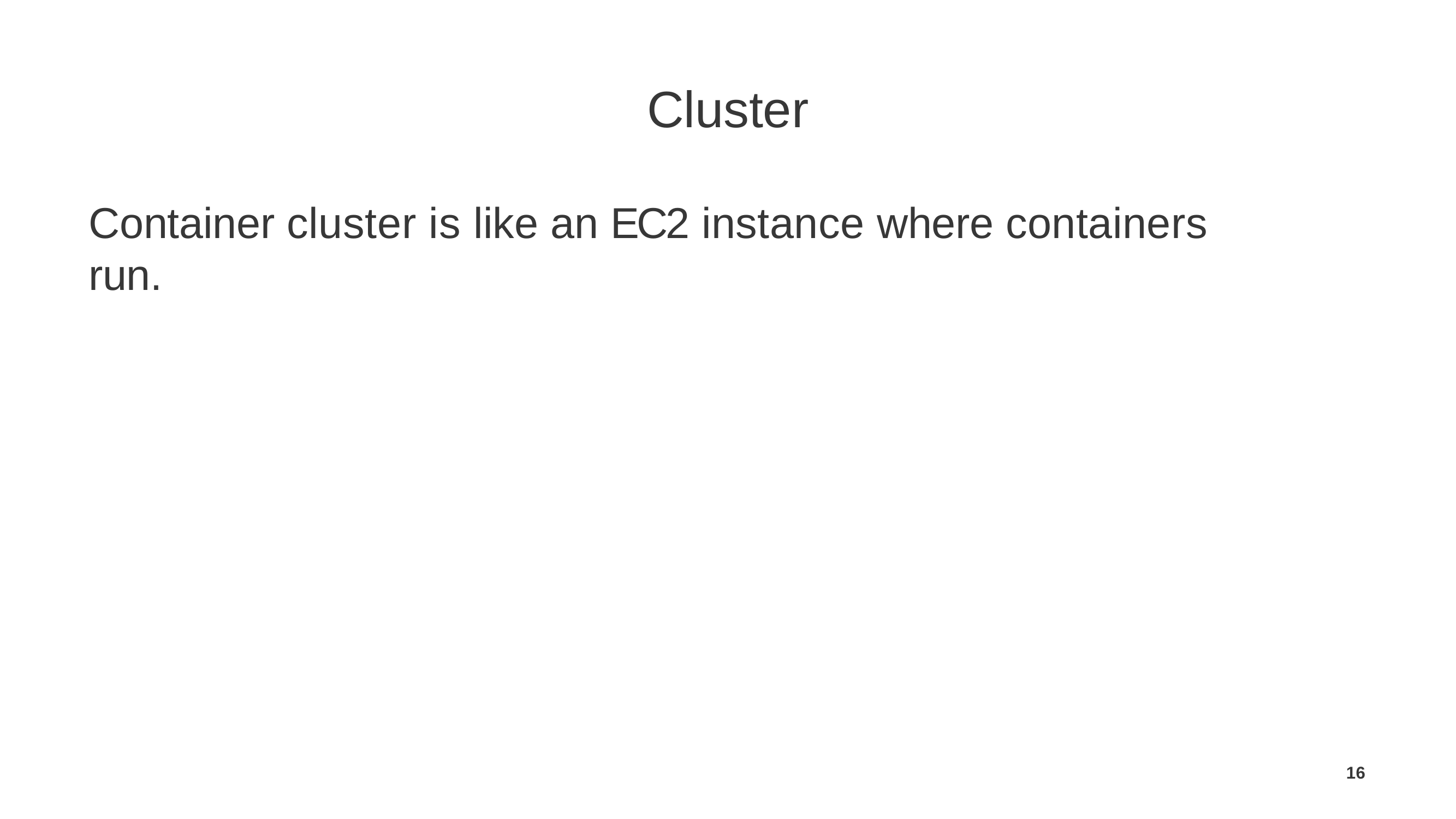

Cluster
Container cluster is like an EC2 instance where containers run.
16